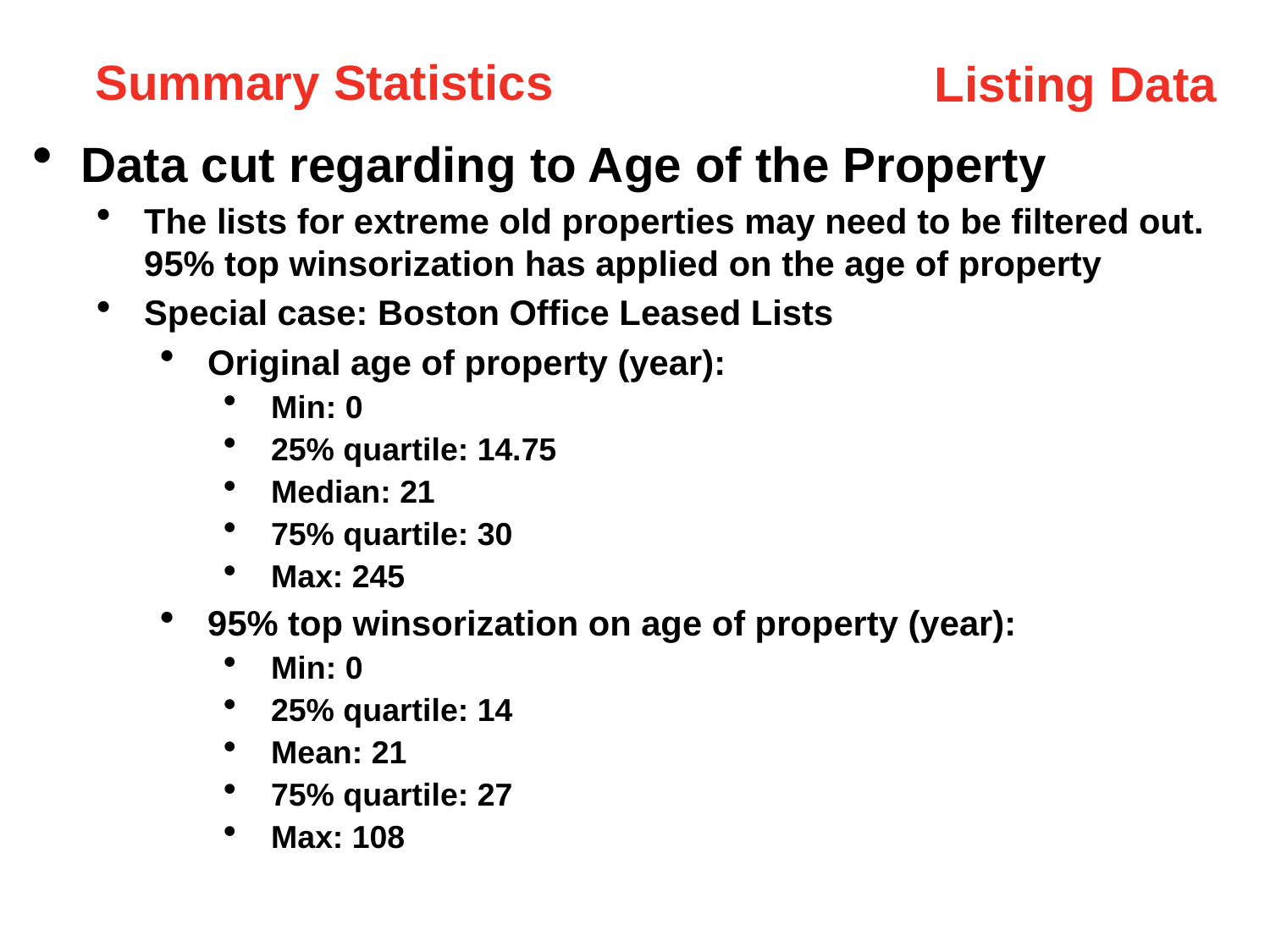

Summary Statistics
Listing Data
Data cut regarding to Age of the Property
The lists for extreme old properties may need to be filtered out. 95% top winsorization has applied on the age of property
Special case: Boston Office Leased Lists
Original age of property (year):
Min: 0
25% quartile: 14.75
Median: 21
75% quartile: 30
Max: 245
95% top winsorization on age of property (year):
Min: 0
25% quartile: 14
Mean: 21
75% quartile: 27
Max: 108